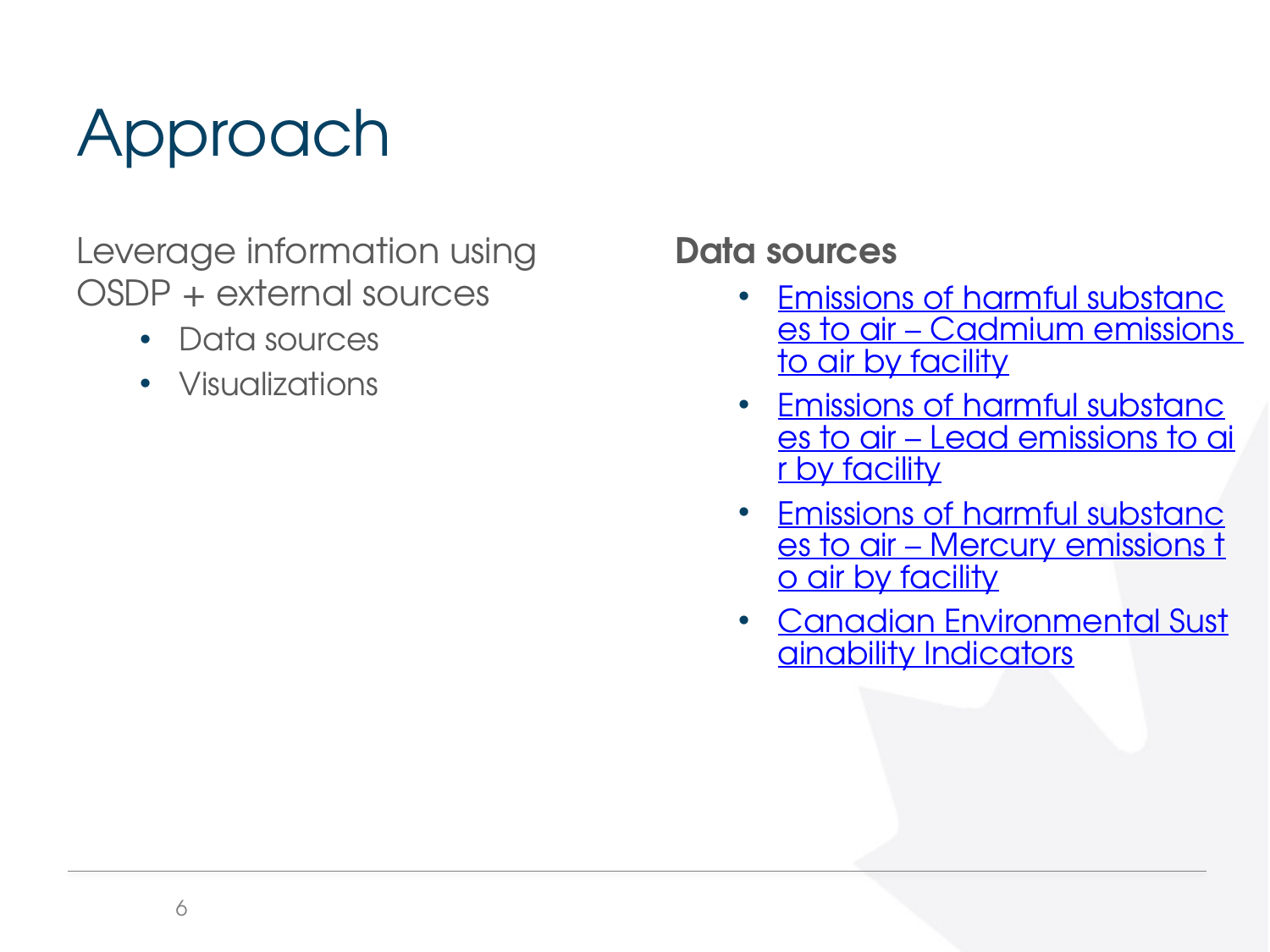

# Approach
Leverage information using OSDP + external sources
Data sources
Visualizations

Data sources
Emissions of harmful substances to air – Cadmium emissions to air by facility
Emissions of harmful substances to air – Lead emissions to air by facility
Emissions of harmful substances to air – Mercury emissions to air by facility
Canadian Environmental Sustainability Indicators

6